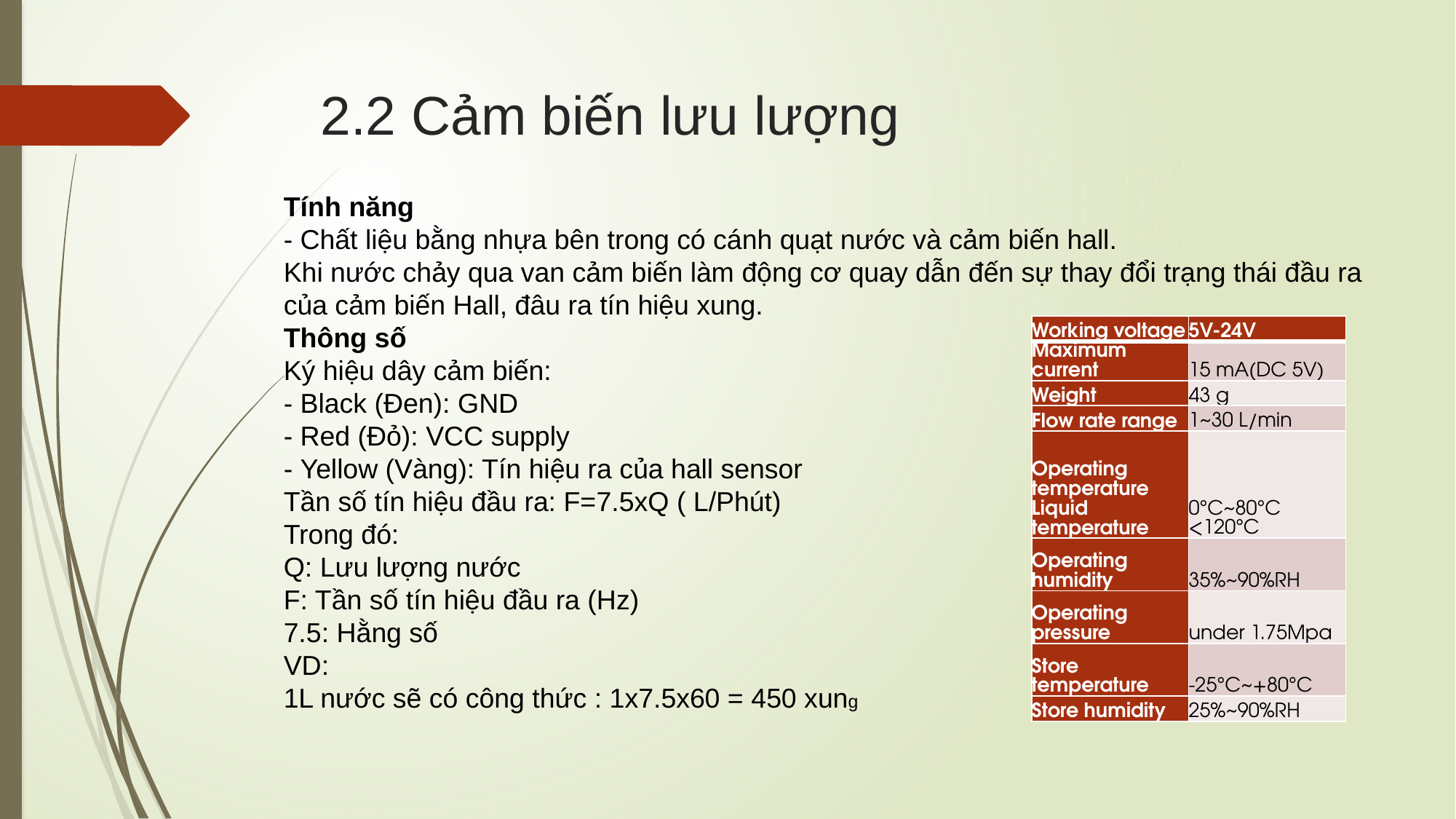

# 2.2 Cảm biến lưu lượng
Tính năng 
- Chất liệu bằng nhựa bên trong có cánh quạt nước và cảm biến hall. 
Khi nước chảy qua van cảm biến làm động cơ quay dẫn đến sự thay đổi trạng thái đầu ra của cảm biến Hall, đâu ra tín hiệu xung.
Thông số
Ký hiệu dây cảm biến:
- Black (Đen): GND
- Red (Đỏ): VCC supply
- Yellow (Vàng): Tín hiệu ra của hall sensor
Tần số tín hiệu đầu ra: F=7.5xQ ( L/Phút)
Trong đó:
Q: Lưu lượng nước
F: Tần số tín hiệu đầu ra (Hz)
7.5: Hằng số 
VD:
1L nước sẽ có công thức : 1x7.5x60 = 450 xung
| Working voltage | 5V-24V |
| --- | --- |
| Maximum current | 15 mA(DC 5V) |
| Weight | 43 g |
| Flow rate range | 1~30 L/min |
| Operating temperature  Liquid temperature | 0°C~80°C <120°C |
| Operating humidity | 35%~90%RH |
| Operating pressure | under 1.75Mpa |
| Store temperature | -25°C~+80°C |
| Store humidity | 25%~90%RH |